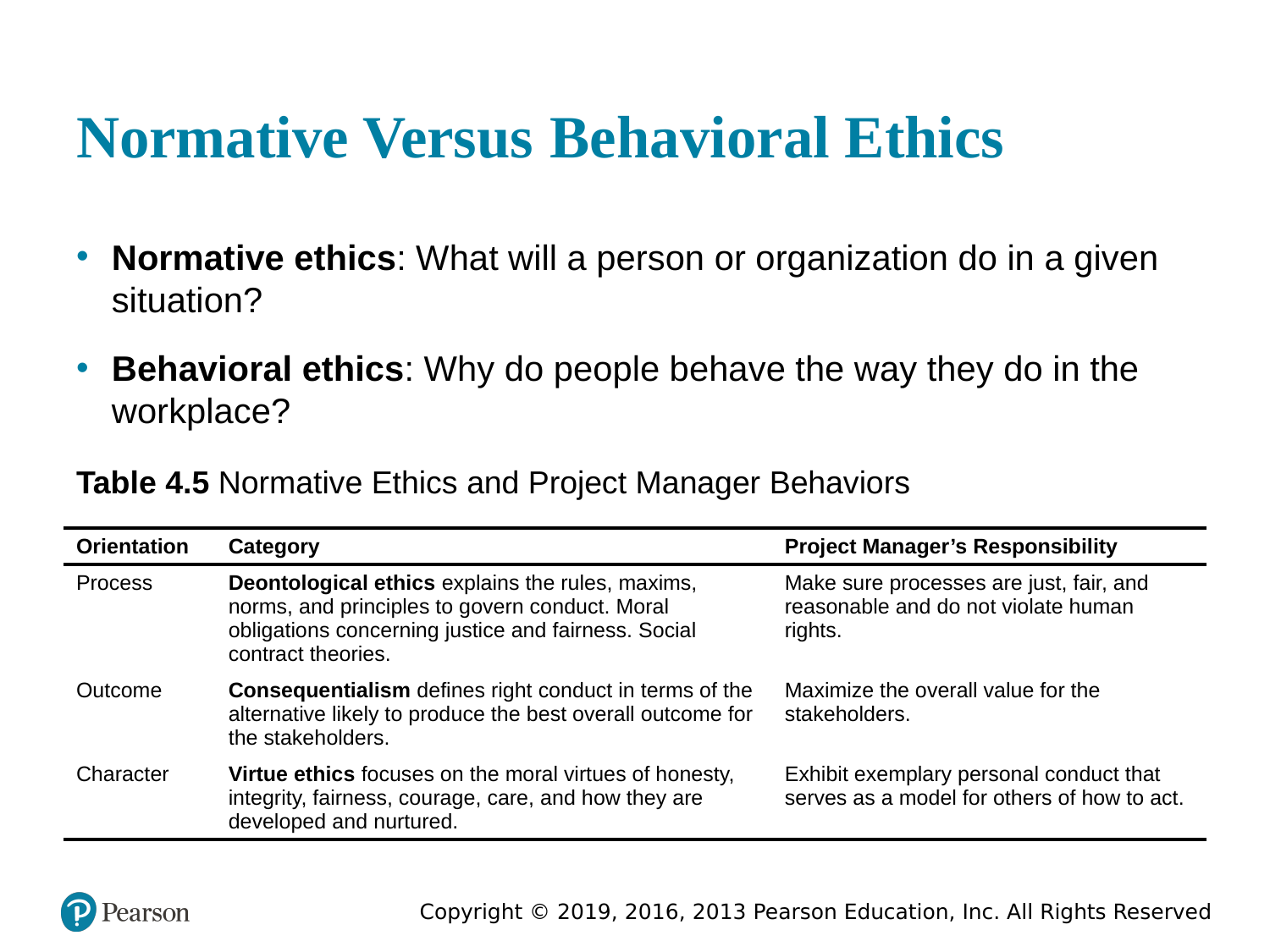

# Normative Versuse Behavioral Ethics
Normative ethics: What will a person or organization do in a given situation?
Behavioral ethics: Why do people behave the way they do in the workplace?
Table 4.5 Normative Ethics and Project Manager Behaviors
| Orientation | Category | Project Manager’s Responsibility |
| --- | --- | --- |
| Process | Deontological ethics explains the rules, maxims, norms, and principles to govern conduct. Moral obligations concerning justice and fairness. Social contract theories. | Make sure processes are just, fair, and reasonable and do not violate human rights. |
| Outcome | Consequentialism defines right conduct in terms of the alternative likely to produce the best overall outcome for the stakeholders. | Maximize the overall value for the stakeholders. |
| Character | Virtue ethics focuses on the moral virtues of honesty, integrity, fairness, courage, care, and how they are developed and nurtured. | Exhibit exemplary personal conduct that serves as a model for others of how to act. |